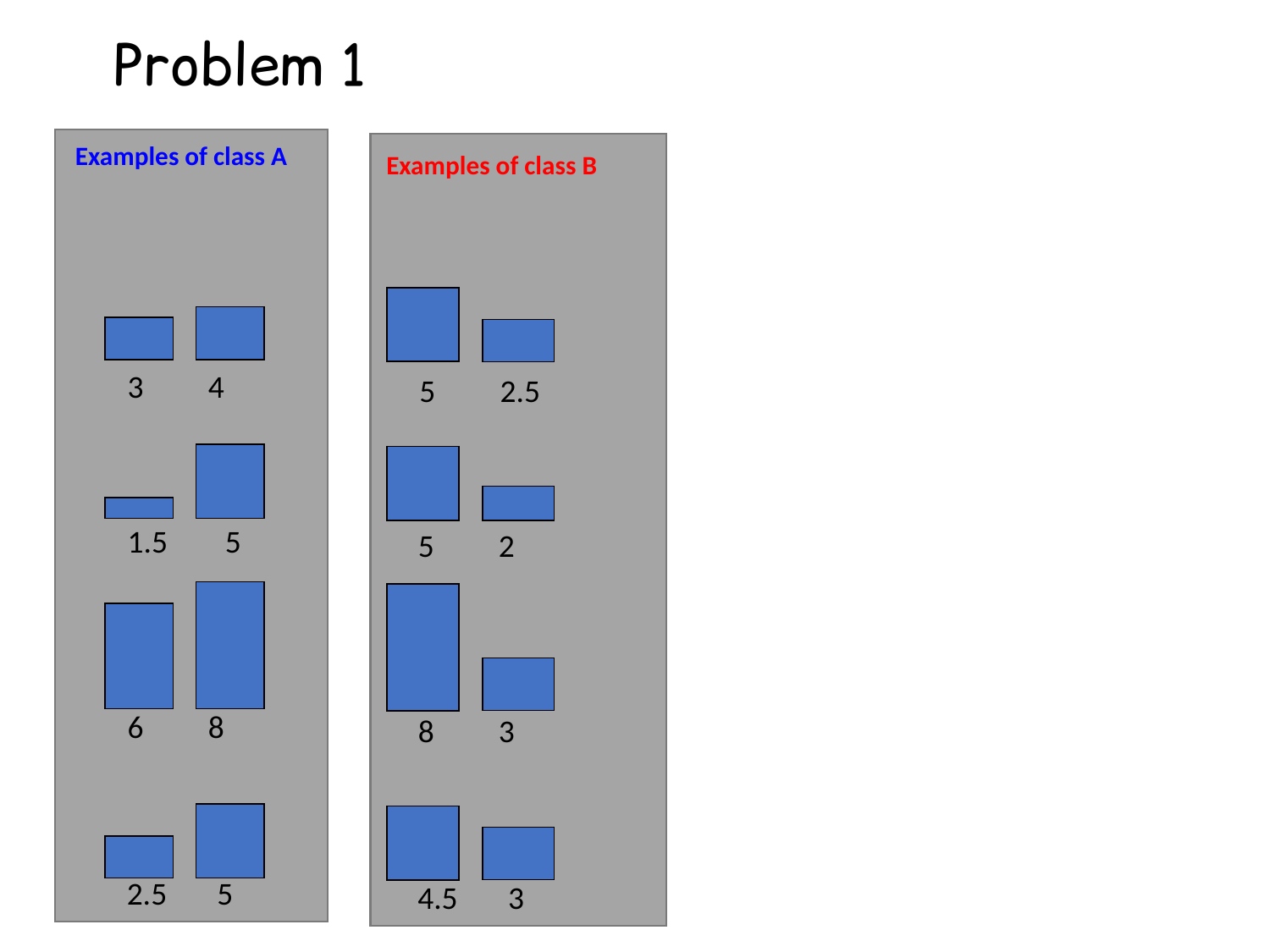

Problem 1

Examples of class A

3         4

1.5        5

6         8

2.5       5

Examples of class B

5         2.5
5         2
8         3
4.5       3

13